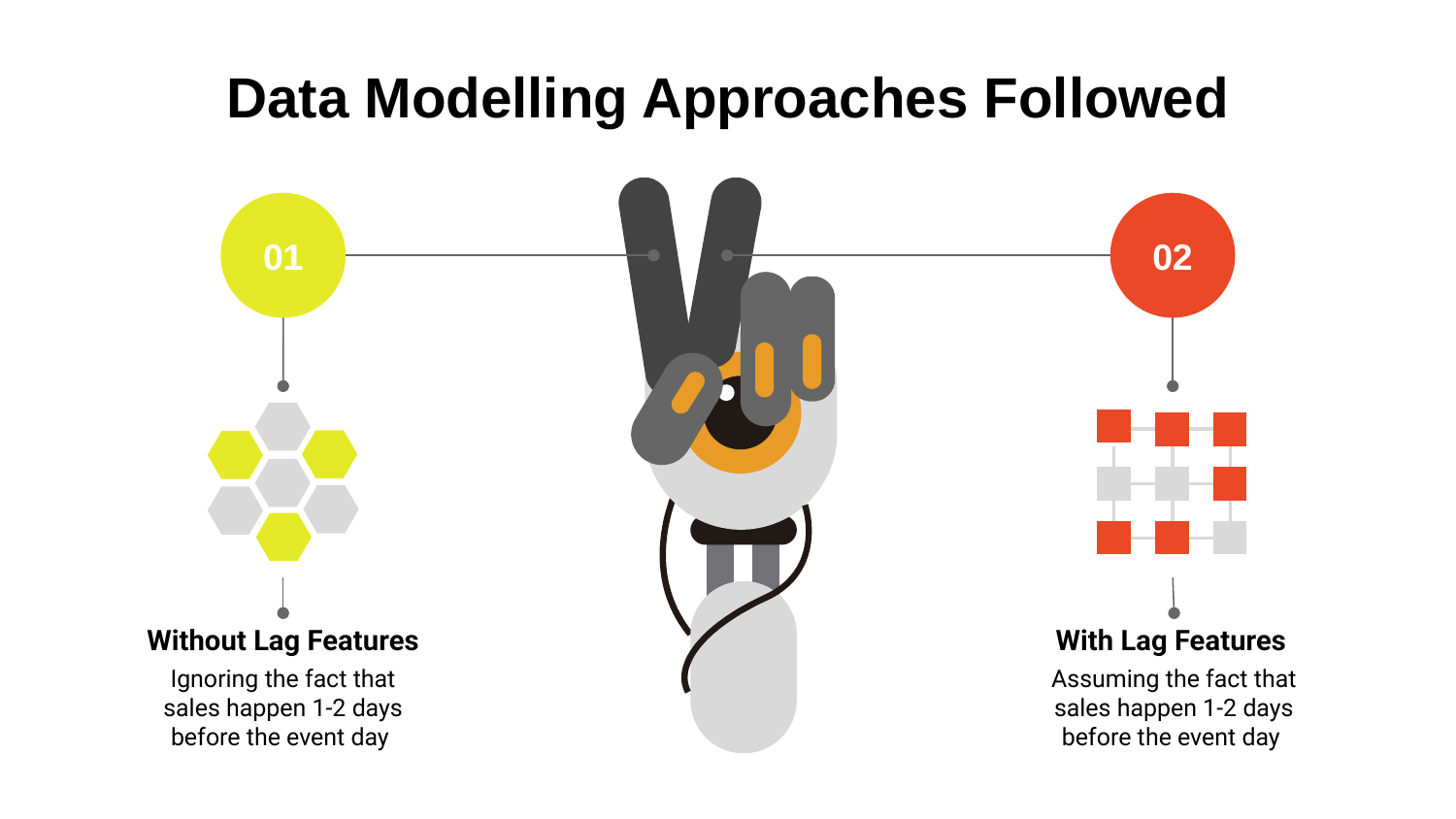

# Data Modelling Approaches Followed

01
Without Lag Features
02
With Lag Features

Ignoring the fact that sales happen 1-2 days before the event day
Assuming the fact that sales happen 1-2 days before the event day